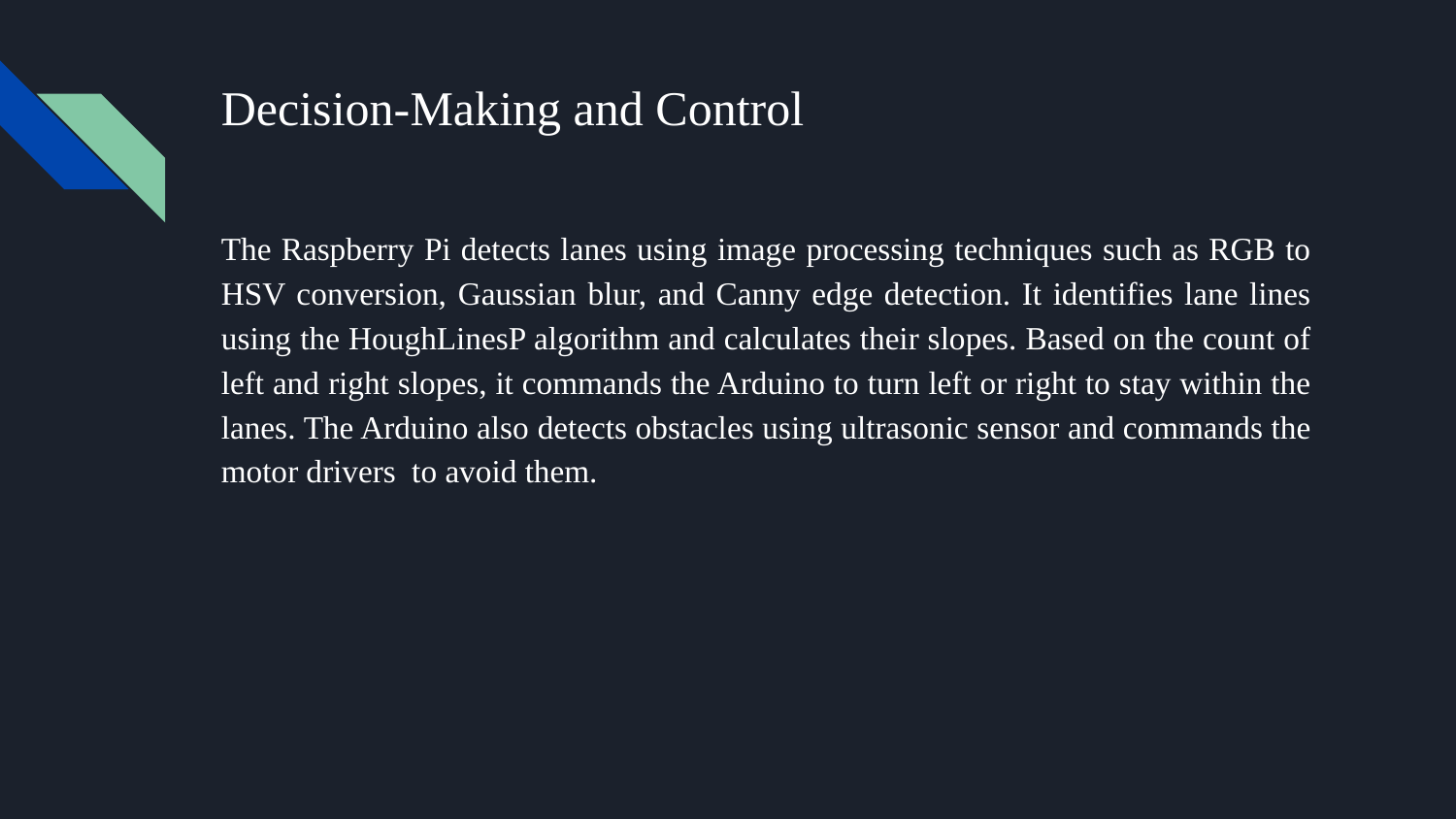

# Decision-Making and Control
The Raspberry Pi detects lanes using image processing techniques such as RGB to HSV conversion, Gaussian blur, and Canny edge detection. It identifies lane lines using the HoughLinesP algorithm and calculates their slopes. Based on the count of left and right slopes, it commands the Arduino to turn left or right to stay within the lanes. The Arduino also detects obstacles using ultrasonic sensor and commands the motor drivers  to avoid them.